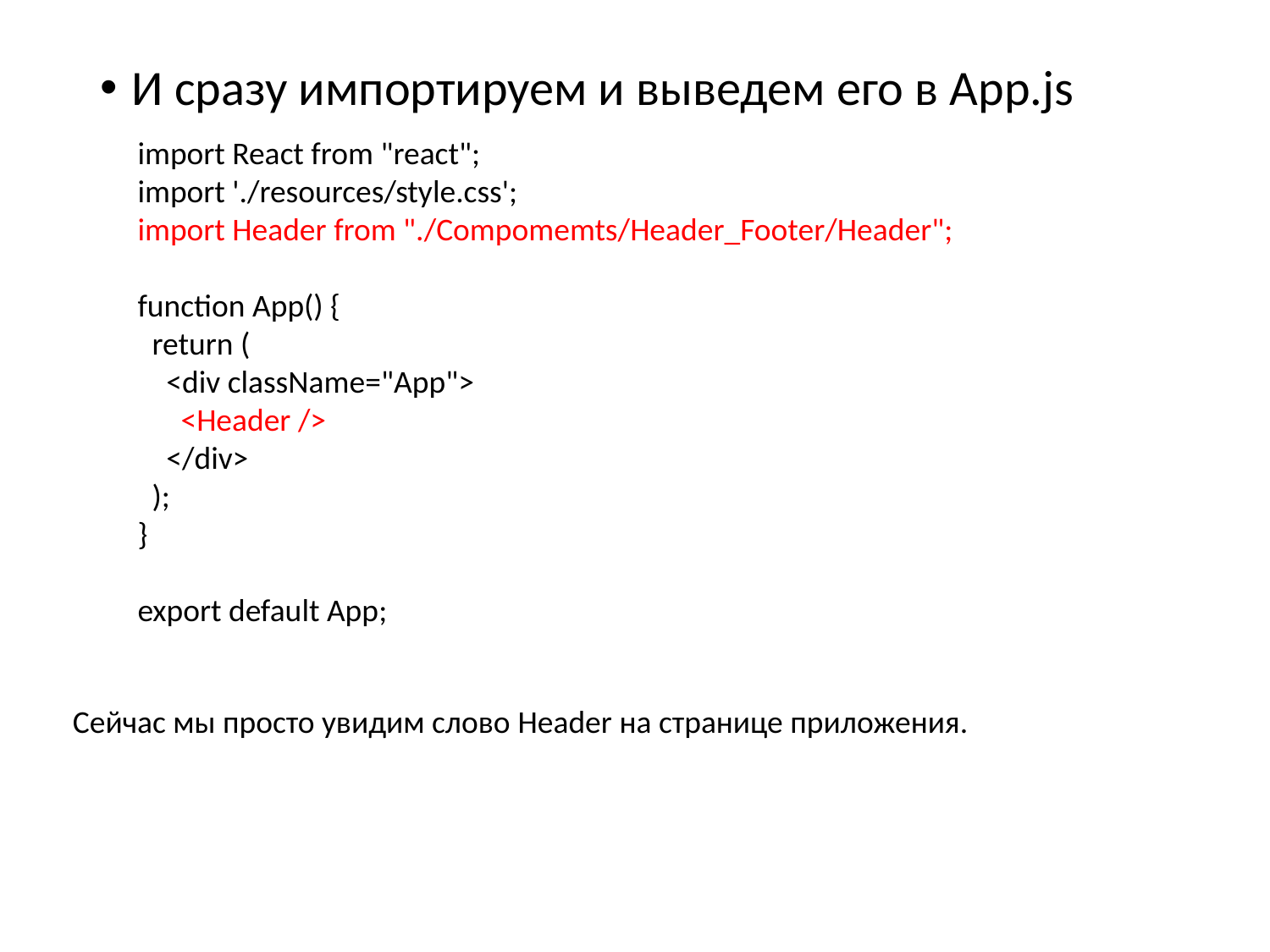

И сразу импортируем и выведем его в App.js
import React from "react";
import './resources/style.css';
import Header from "./Compomemts/Header_Footer/Header";

function App() {
  return (
    <div className="App">
      <Header />
    </div>
  );
}

export default App;
Сейчас мы просто увидим слово Header на странице приложения.